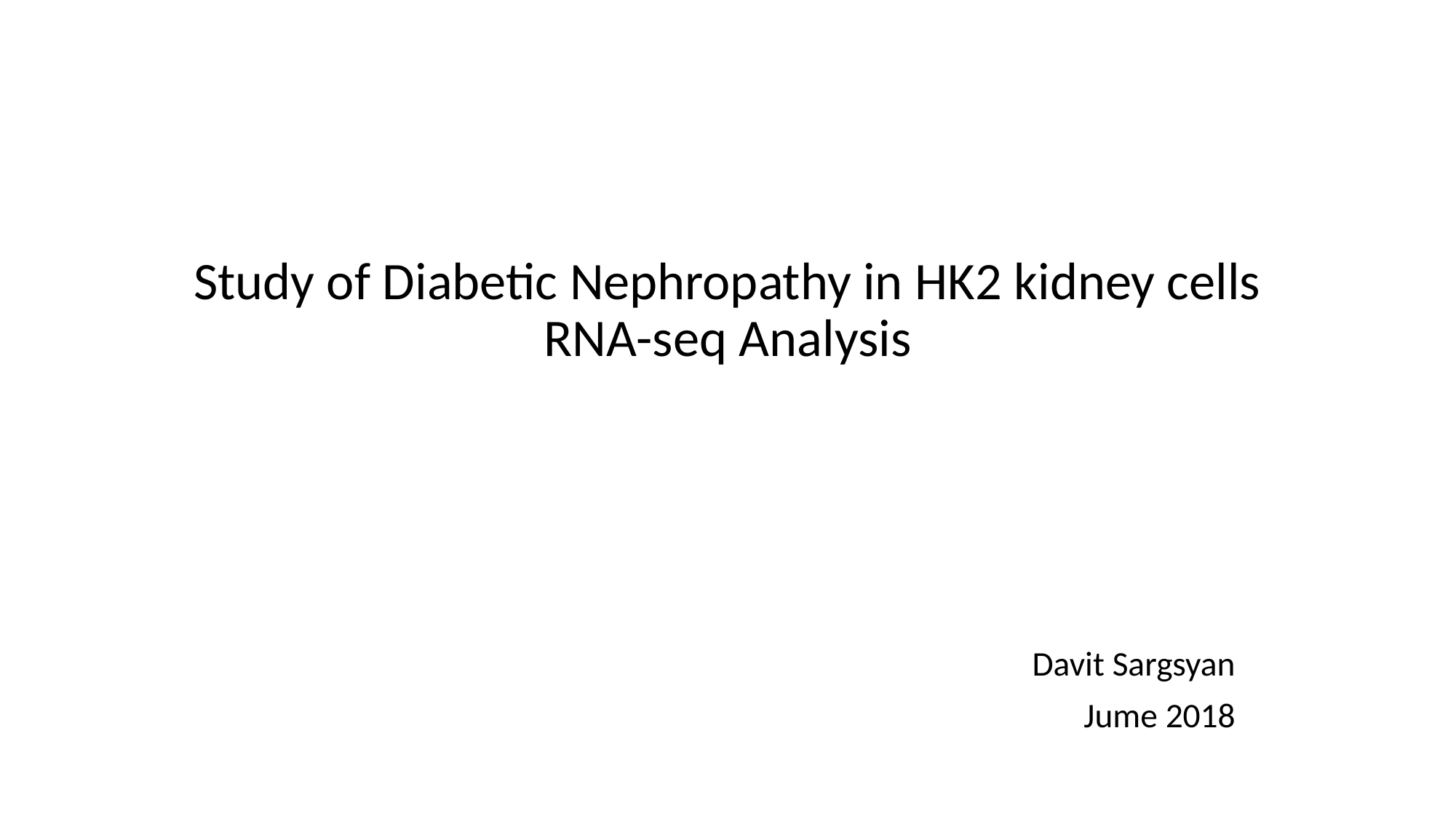

# Study of Diabetic Nephropathy in HK2 kidney cells RNA-seq Analysis
Davit Sargsyan
Jume 2018